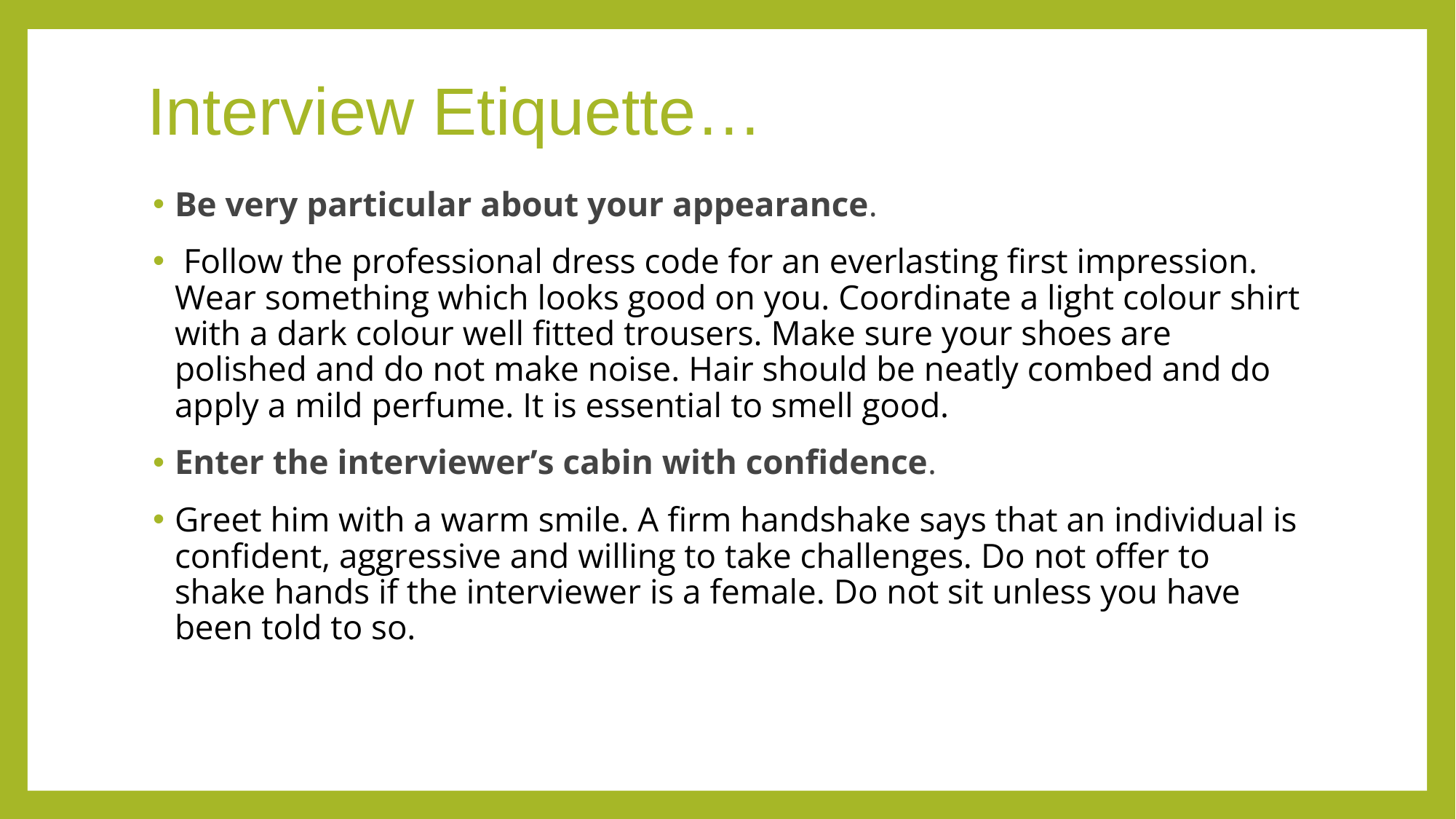

# Interview Etiquette…
Be very particular about your appearance.
 Follow the professional dress code for an everlasting first impression. Wear something which looks good on you. Coordinate a light colour shirt with a dark colour well fitted trousers. Make sure your shoes are polished and do not make noise. Hair should be neatly combed and do apply a mild perfume. It is essential to smell good.
Enter the interviewer’s cabin with confidence.
Greet him with a warm smile. A firm handshake says that an individual is confident, aggressive and willing to take challenges. Do not offer to shake hands if the interviewer is a female. Do not sit unless you have been told to so.